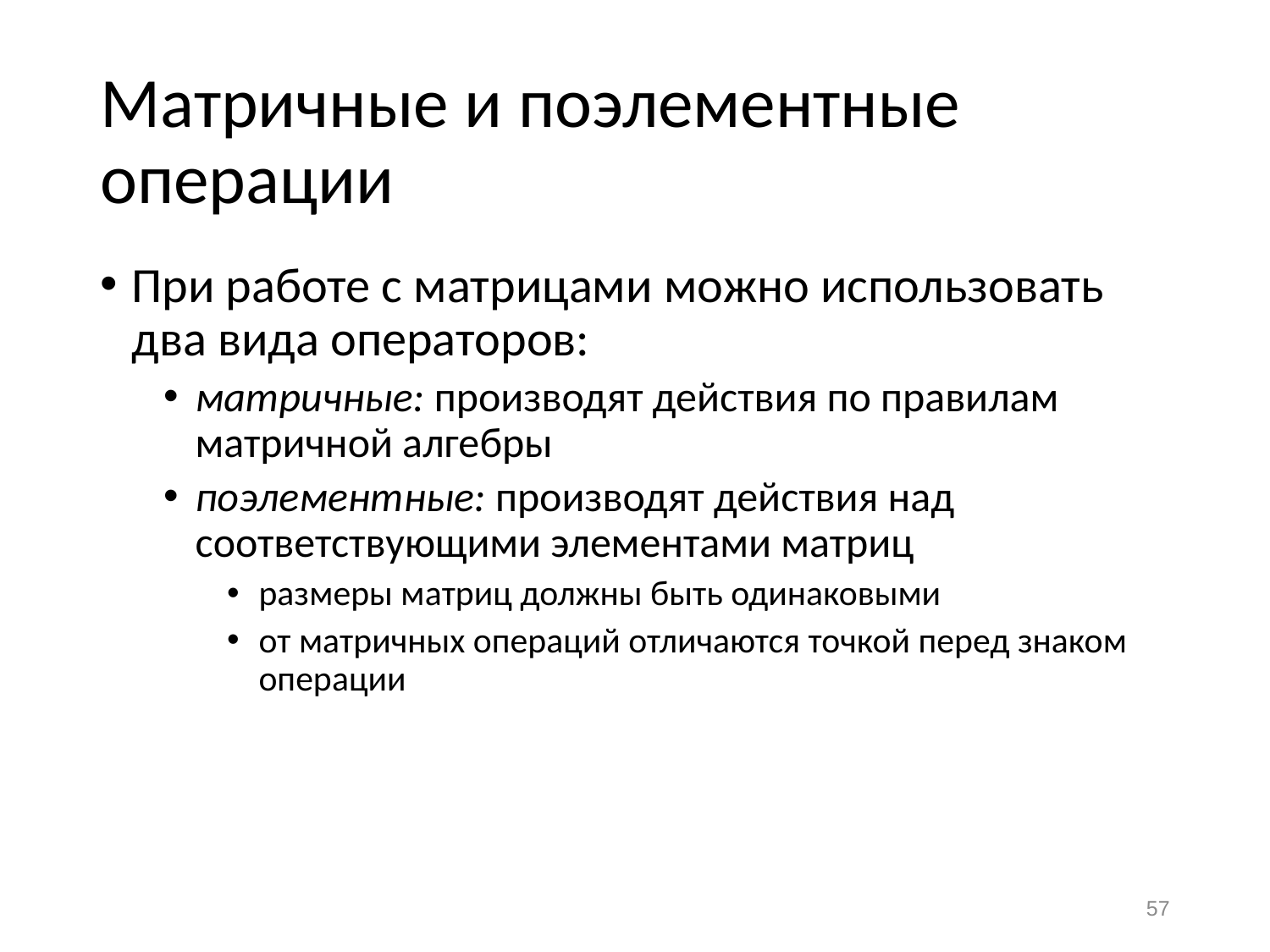

# Матричные и поэлементные операции
При работе с матрицами можно использовать два вида операторов:
матричные: производят действия по правилам матричной алгебры
поэлементные: производят действия над соответствующими элементами матриц
размеры матриц должны быть одинаковыми
от матричных операций отличаются точкой перед знаком операции

57